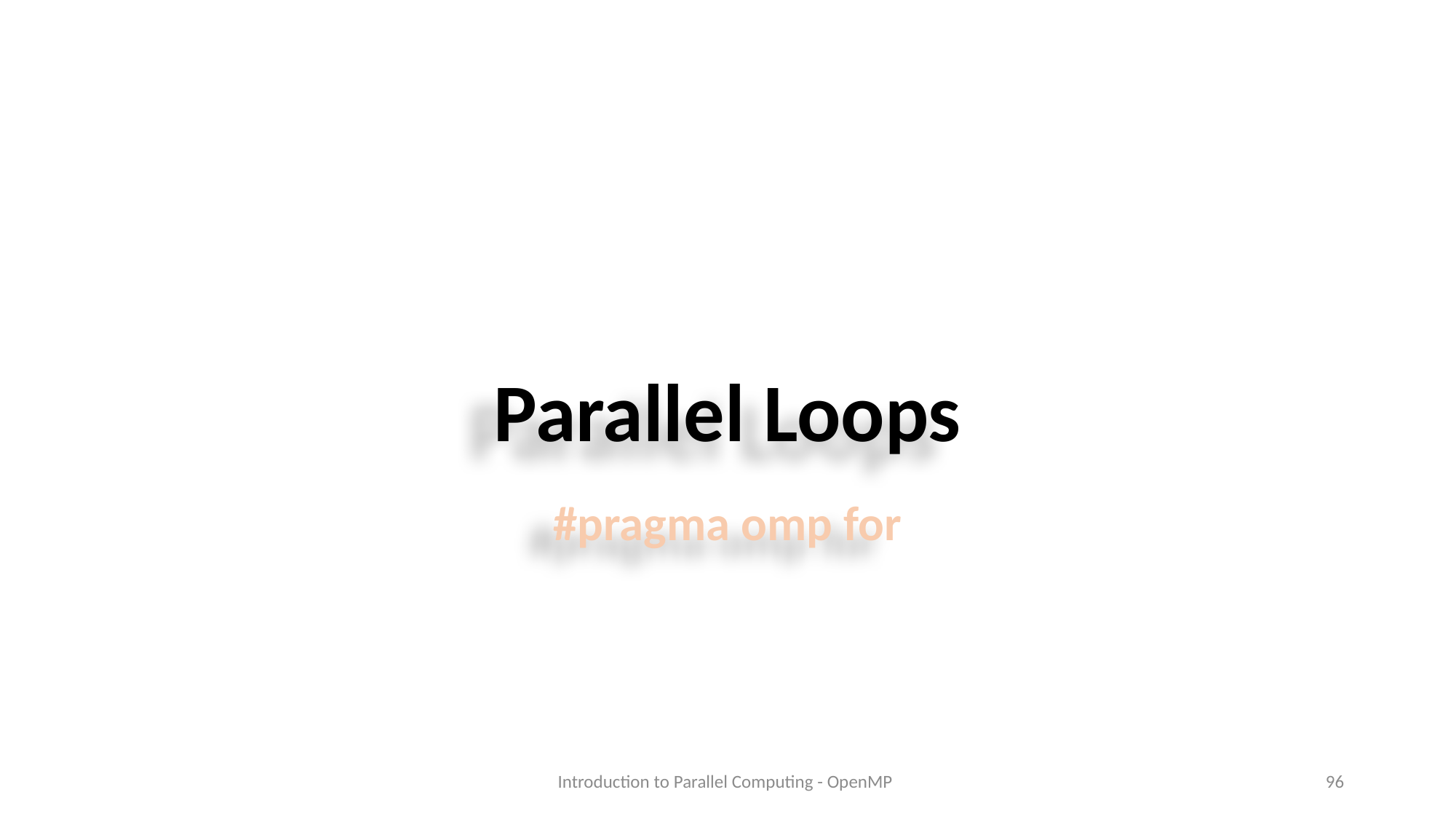

Parallel Loops
#pragma omp for
Introduction to Parallel Computing - OpenMP
96